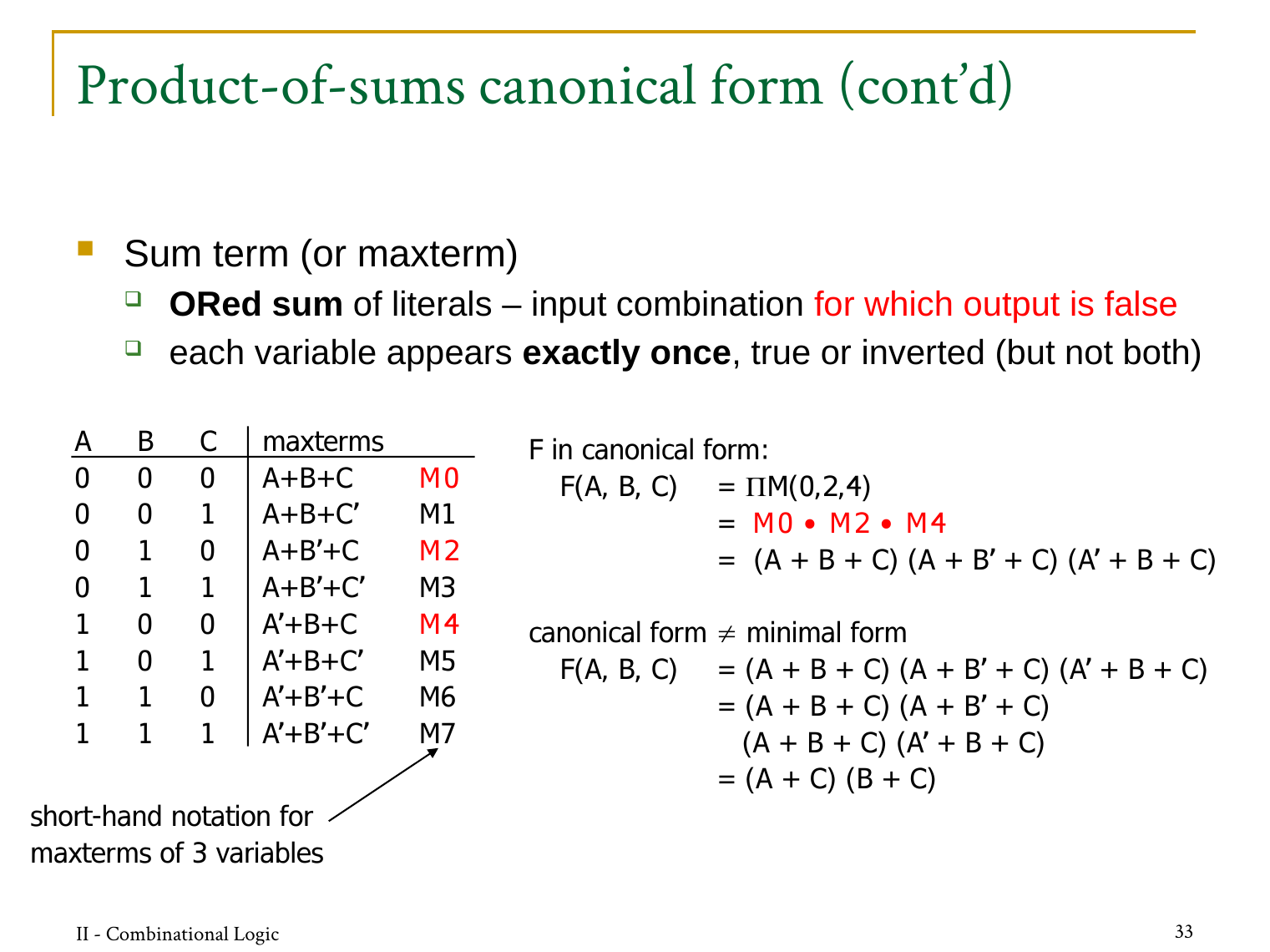

# Product-of-sums canonical form (cont’d)
Sum term (or maxterm)
ORed sum of literals – input combination for which output is false
each variable appears exactly once, true or inverted (but not both)
A	B	C	maxterms
0	0	0	A+B+C	M0
0	0	1	A+B+C’	M1
0	1	0	A+B’+C	M2
0	1	1	A+B’+C’	M3
1	0	0	A’+B+C	M4
1	0	1	A’+B+C’	M5
1	1	0	A’+B’+C	M6
1	1	1	A’+B’+C’	M7

F in canonical form:
	F(A, B, C)	= ΠM(0,2,4)
		=  M0 • M2 • M4
		=  (A + B + C) (A + B’ + C) (A’ + B + C)

canonical form ≠ minimal form
	F(A, B, C)	= (A + B + C) (A + B’ + C) (A’ + B + C)
= (A + B + C) (A + B’ + C)
   (A + B + C) (A’ + B + C)
= (A + C) (B + C)

short-hand notation for
maxterms of 3 variables
II - Combinational Logic
33